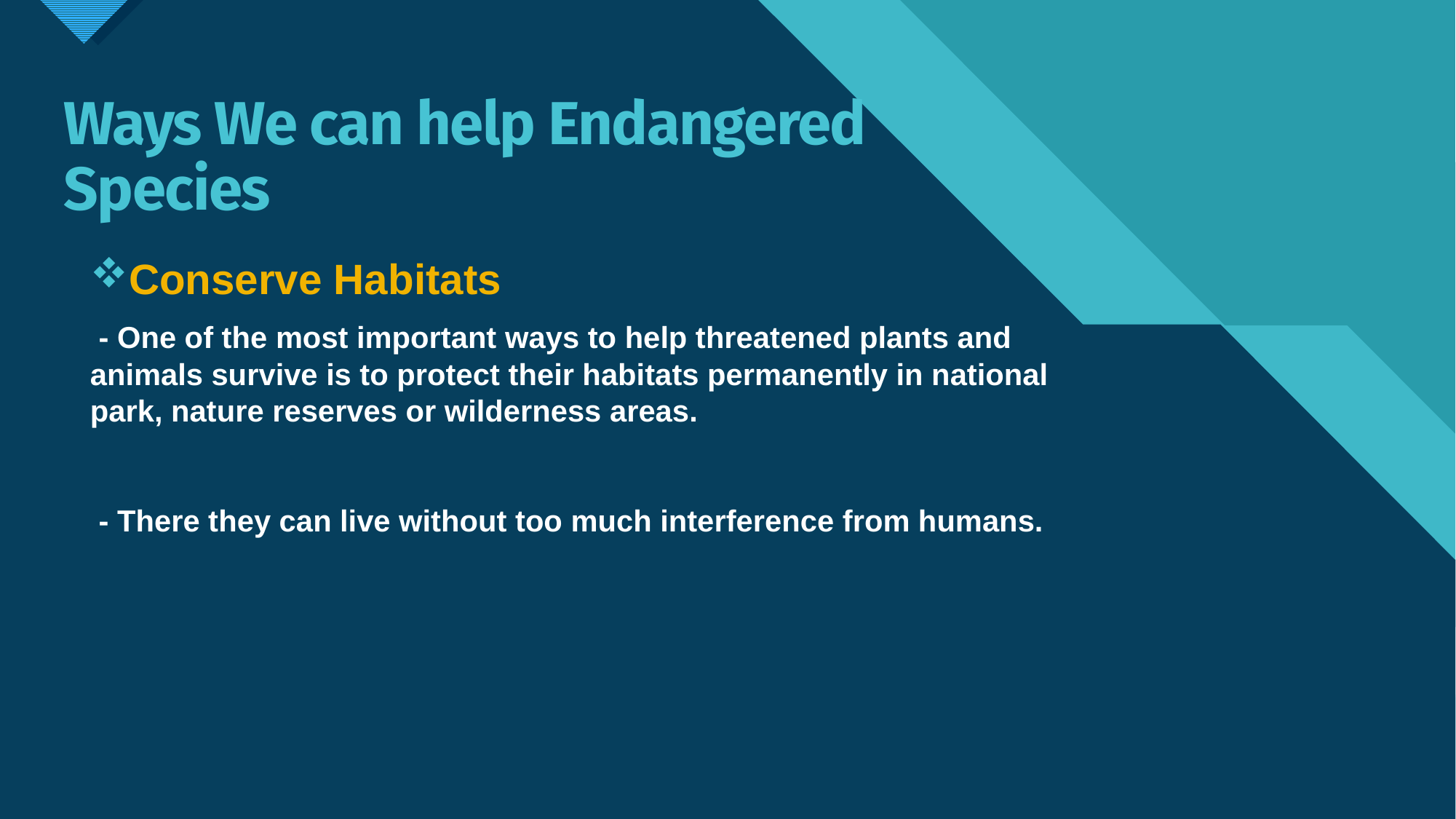

# Ways We can help Endangered Species
Conserve Habitats
 - One of the most important ways to help threatened plants and animals survive is to protect their habitats permanently in national park, nature reserves or wilderness areas.

 - There they can live without too much interference from humans.